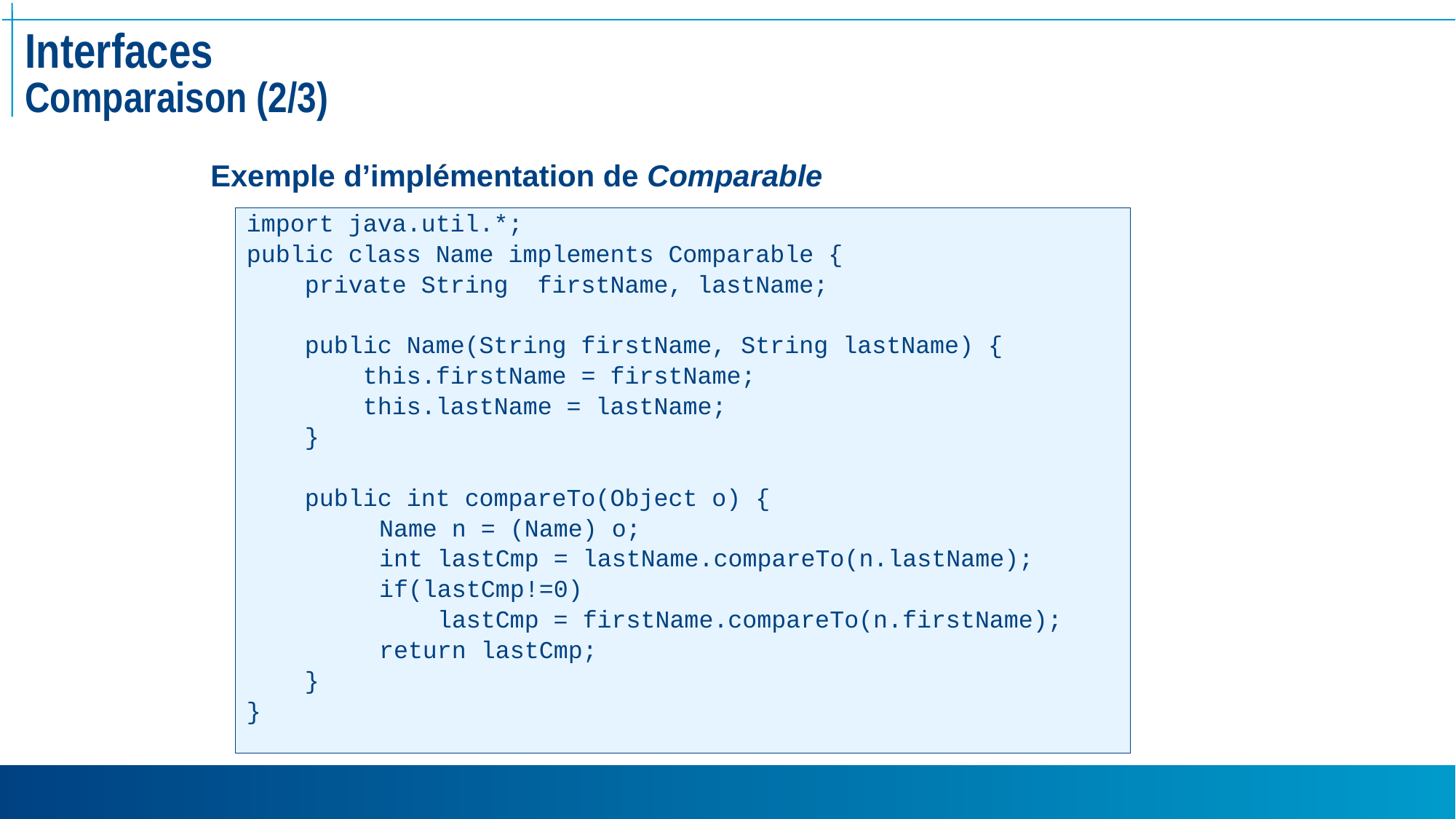

# Interfaces Comparaison (2/3)
Exemple d’implémentation de Comparable
import java.util.*;
public class Name implements Comparable {
    private String  firstName, lastName;

    public Name(String firstName, String lastName) {
        this.firstName = firstName;
        this.lastName = lastName;
    }

    public int compareTo(Object o) {
		Name n = (Name) o;
		int lastCmp = lastName.compareTo(n.lastName);
		if(lastCmp!=0)
		    lastCmp = firstName.compareTo(n.firstName);
		return lastCmp;
    }
}